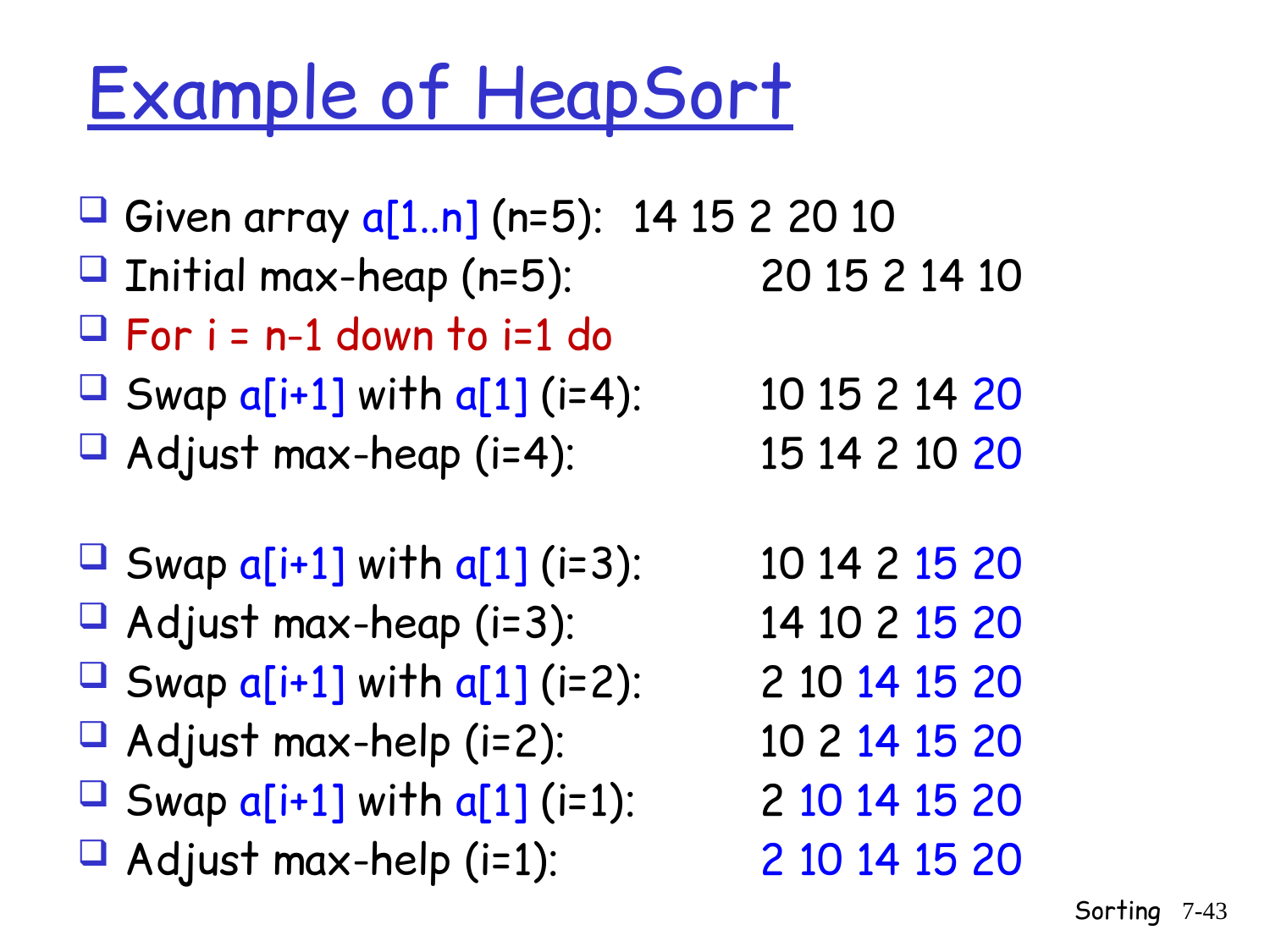

# Example of HeapSort
Given array a[1..n] (n=5):	14 15 2 20 10
Initial max-heap (n=5):		20 15 2 14 10
For i = n-1 down to i=1 do
Swap a[i+1] with a[1] (i=4):	10 15 2 14 20
Adjust max-heap (i=4):		15 14 2 10 20
Swap a[i+1] with a[1] (i=3): 	10 14 2 15 20
Adjust max-heap (i=3):		14 10 2 15 20
Swap a[i+1] with a[1] (i=2): 	2 10 14 15 20
Adjust max-help (i=2):		10 2 14 15 20
Swap a[i+1] with a[1] (i=1): 	2 10 14 15 20
Adjust max-help (i=1): 		2 10 14 15 20
Sorting
7-43